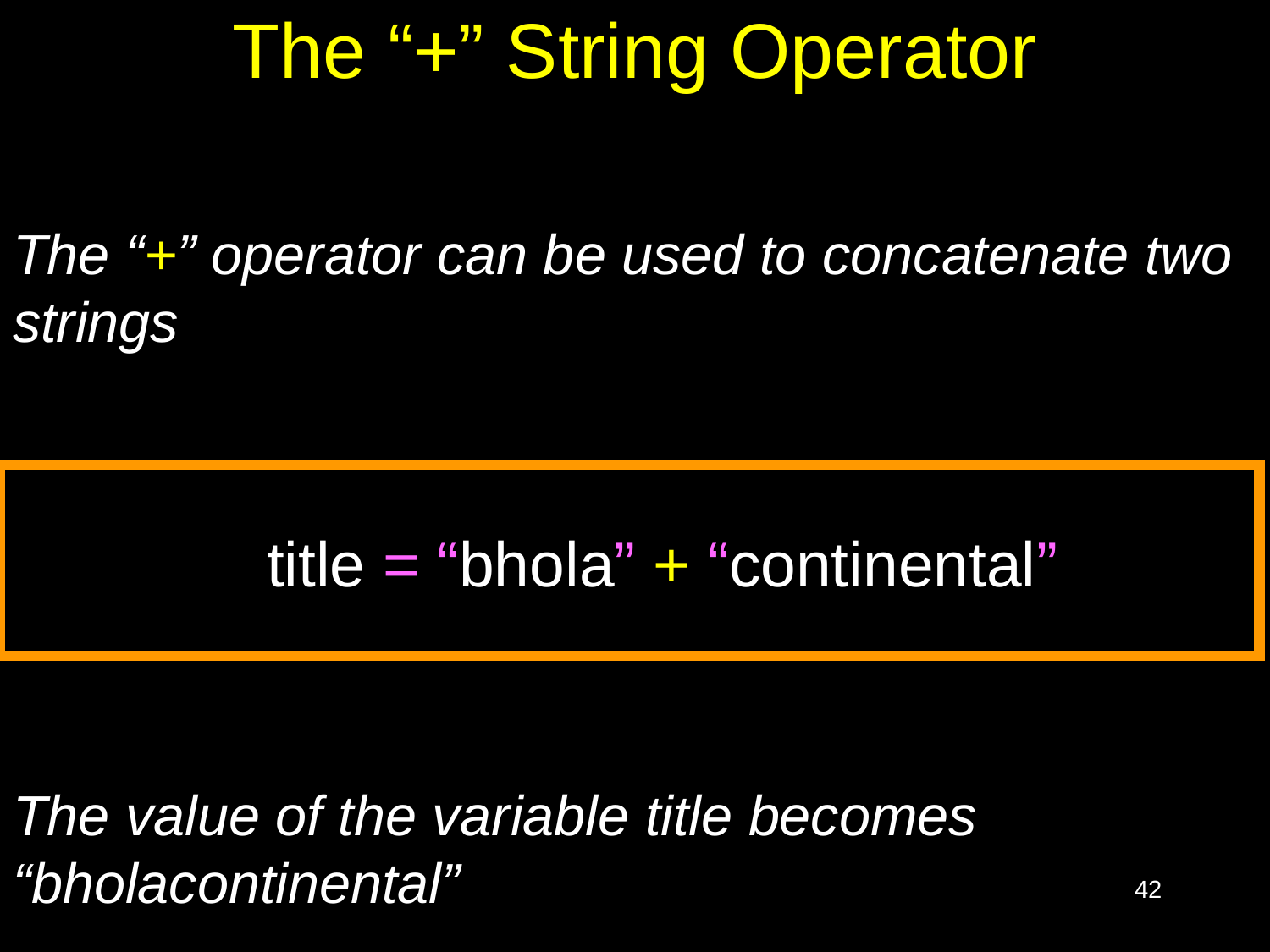

# The “+” String Operator
The “+” operator can be used to concatenate two strings

		title = “bhola” + “continental”

The value of the variable title becomes “bholacontinental”

42